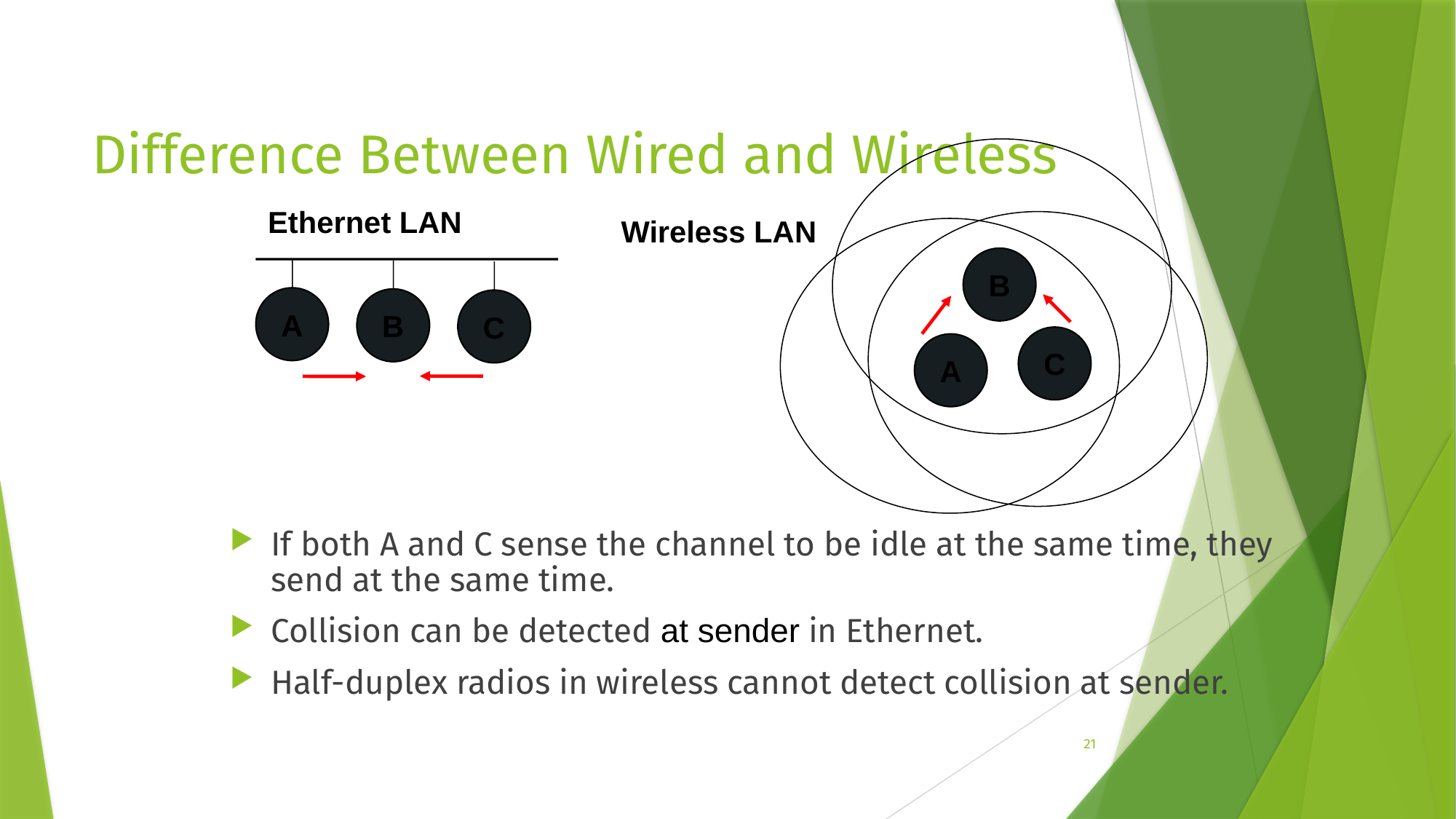

# Difference Between Wired and Wireless

Ethernet LAN
Wireless LAN

B

A
B
C

C
A

If both A and C sense the channel to be idle at the same time, they send at the same time.
Collision can be detected at sender in Ethernet.
Half-duplex radios in wireless cannot detect collision at sender.
21